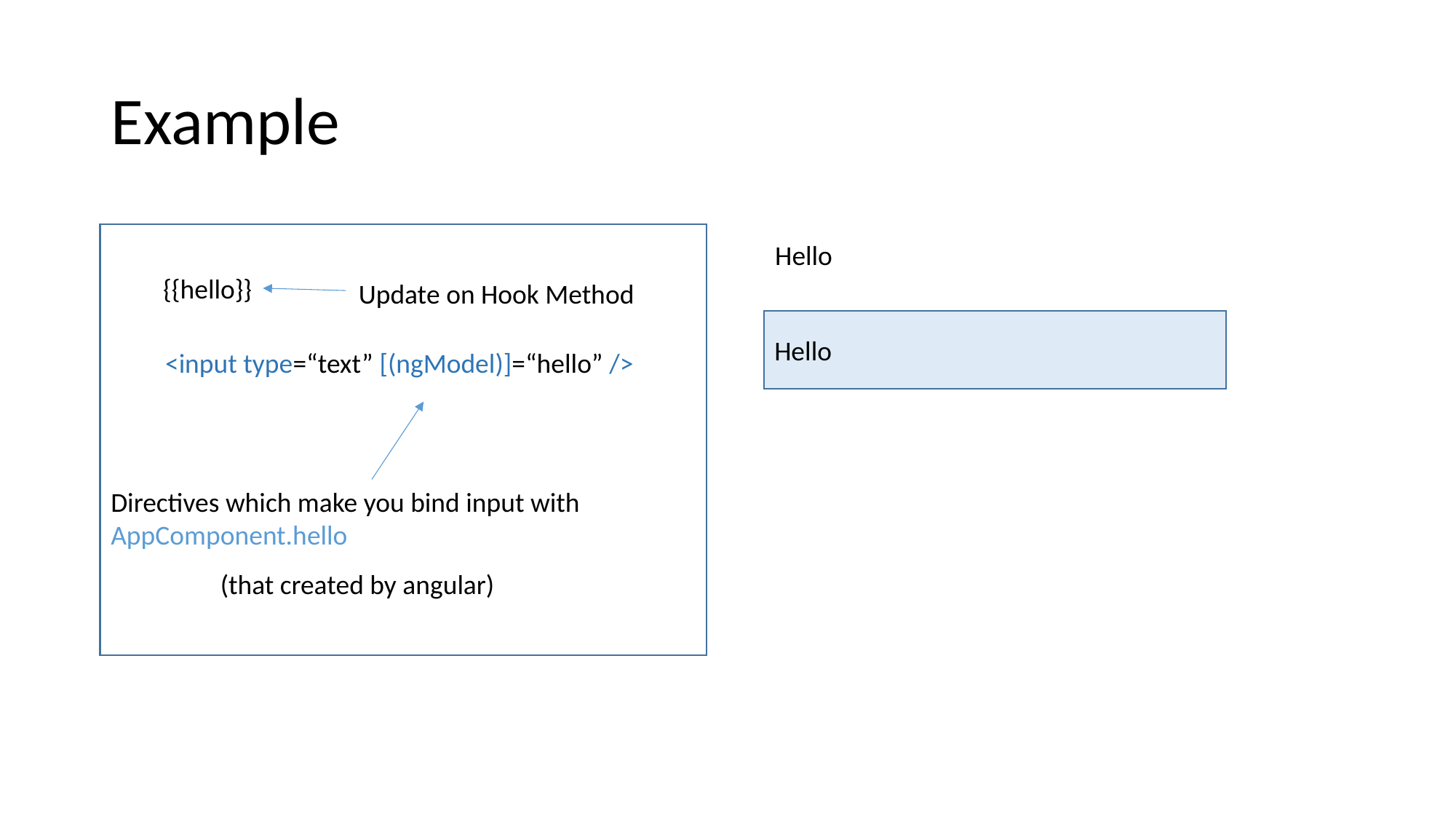

# Example

Hello
{{hello}}
Update on Hook Method
Hello
<input type=“text” [(ngModel)]=“hello” />
Directives which make you bind input with AppComponent.hello
(that created by angular)